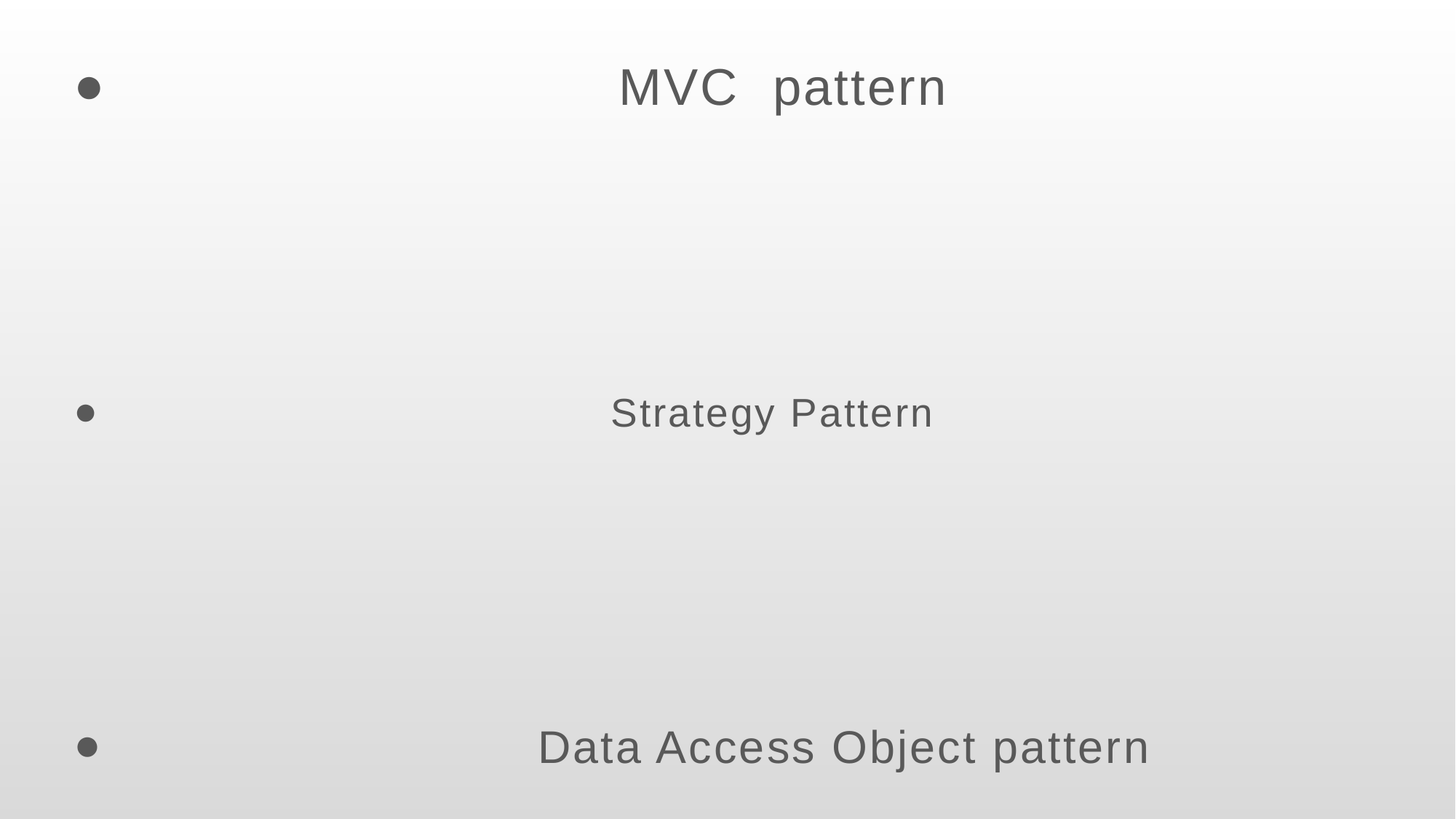

MVC  pattern

                                      Strategy Pattern

                             Data Access Object pattern

#